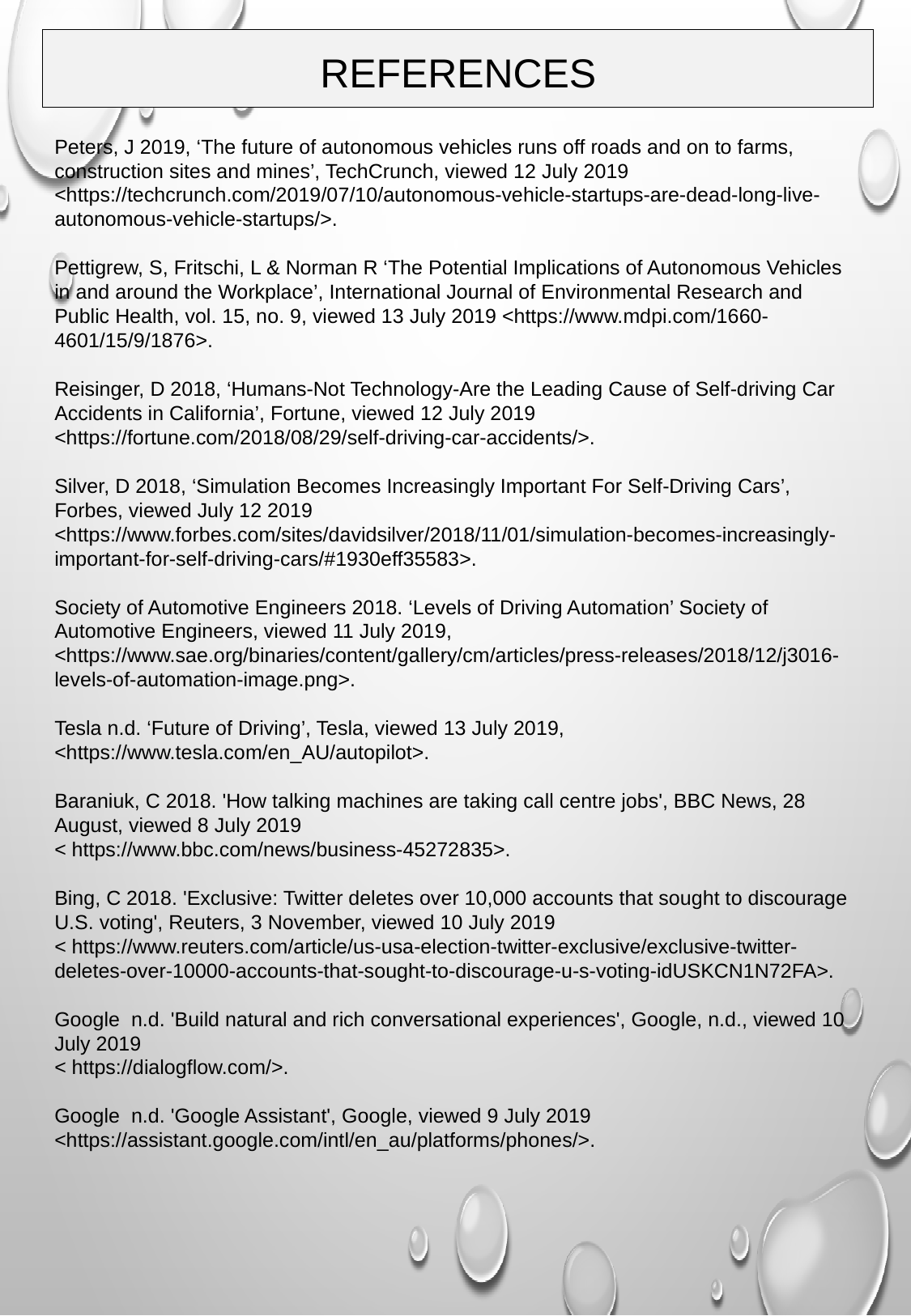

REFERENCES
Peters, J 2019, ‘The future of autonomous vehicles runs off roads and on to farms, construction sites and mines’, TechCrunch, viewed 12 July 2019 <https://techcrunch.com/2019/07/10/autonomous-vehicle-startups-are-dead-long-live-autonomous-vehicle-startups/>.

Pettigrew, S, Fritschi, L & Norman R ‘The Potential Implications of Autonomous Vehicles in and around the Workplace’, International Journal of Environmental Research and Public Health, vol. 15, no. 9, viewed 13 July 2019 <https://www.mdpi.com/1660-4601/15/9/1876>.

Reisinger, D 2018, ‘Humans-Not Technology-Are the Leading Cause of Self-driving Car Accidents in California’, Fortune, viewed 12 July 2019 <https://fortune.com/2018/08/29/self-driving-car-accidents/>.

Silver, D 2018, ‘Simulation Becomes Increasingly Important For Self-Driving Cars’, Forbes, viewed July 12 2019 <https://www.forbes.com/sites/davidsilver/2018/11/01/simulation-becomes-increasingly-important-for-self-driving-cars/#1930eff35583>.

Society of Automotive Engineers 2018. ‘Levels of Driving Automation’ Society of Automotive Engineers, viewed 11 July 2019, <https://www.sae.org/binaries/content/gallery/cm/articles/press-releases/2018/12/j3016-levels-of-automation-image.png>.

Tesla n.d. ‘Future of Driving’, Tesla, viewed 13 July 2019, <https://www.tesla.com/en_AU/autopilot>.

Baraniuk, C 2018. 'How talking machines are taking call centre jobs', BBC News, 28 August, viewed 8 July 2019
< https://www.bbc.com/news/business-45272835>.

Bing, C 2018. 'Exclusive: Twitter deletes over 10,000 accounts that sought to discourage U.S. voting', Reuters, 3 November, viewed 10 July 2019
< https://www.reuters.com/article/us-usa-election-twitter-exclusive/exclusive-twitter-deletes-over-10000-accounts-that-sought-to-discourage-u-s-voting-idUSKCN1N72FA>.

Google  n.d. 'Build natural and rich conversational experiences', Google, n.d., viewed 10 July 2019
< https://dialogflow.com/>.

Google  n.d. 'Google Assistant', Google, viewed 9 July 2019
<https://assistant.google.com/intl/en_au/platforms/phones/>.